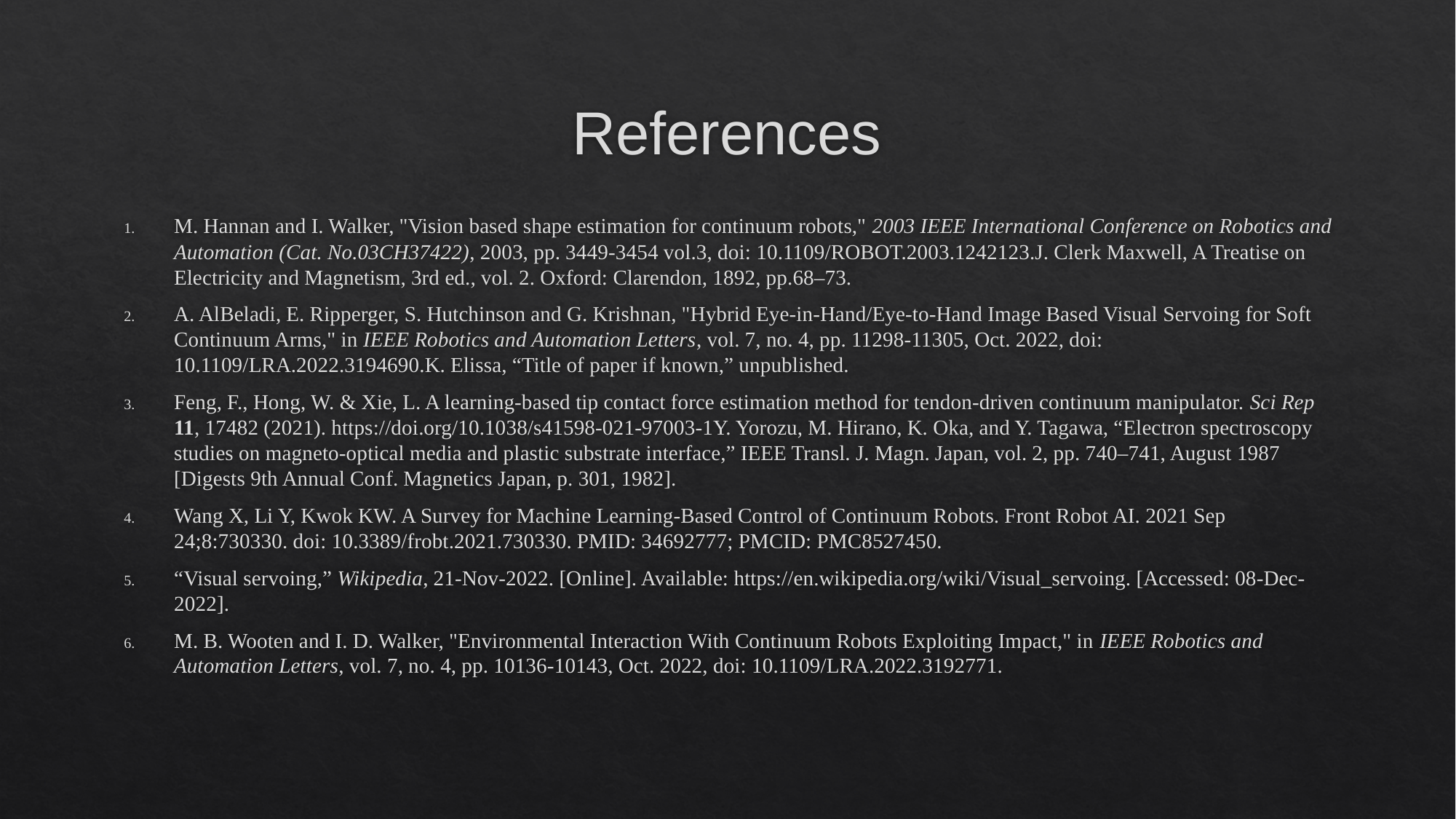

# References
M. Hannan and I. Walker, "Vision based shape estimation for continuum robots," 2003 IEEE International Conference on Robotics and Automation (Cat. No.03CH37422), 2003, pp. 3449-3454 vol.3, doi: 10.1109/ROBOT.2003.1242123.J. Clerk Maxwell, A Treatise on Electricity and Magnetism, 3rd ed., vol. 2. Oxford: Clarendon, 1892, pp.68–73.
A. AlBeladi, E. Ripperger, S. Hutchinson and G. Krishnan, "Hybrid Eye-in-Hand/Eye-to-Hand Image Based Visual Servoing for Soft Continuum Arms," in IEEE Robotics and Automation Letters, vol. 7, no. 4, pp. 11298-11305, Oct. 2022, doi: 10.1109/LRA.2022.3194690.K. Elissa, “Title of paper if known,” unpublished.
Feng, F., Hong, W. & Xie, L. A learning-based tip contact force estimation method for tendon-driven continuum manipulator. Sci Rep 11, 17482 (2021). https://doi.org/10.1038/s41598-021-97003-1Y. Yorozu, M. Hirano, K. Oka, and Y. Tagawa, “Electron spectroscopy studies on magneto-optical media and plastic substrate interface,” IEEE Transl. J. Magn. Japan, vol. 2, pp. 740–741, August 1987 [Digests 9th Annual Conf. Magnetics Japan, p. 301, 1982].
Wang X, Li Y, Kwok KW. A Survey for Machine Learning-Based Control of Continuum Robots. Front Robot AI. 2021 Sep 24;8:730330. doi: 10.3389/frobt.2021.730330. PMID: 34692777; PMCID: PMC8527450.
“Visual servoing,” Wikipedia, 21-Nov-2022. [Online]. Available: https://en.wikipedia.org/wiki/Visual_servoing. [Accessed: 08-Dec-2022].
M. B. Wooten and I. D. Walker, "Environmental Interaction With Continuum Robots Exploiting Impact," in IEEE Robotics and Automation Letters, vol. 7, no. 4, pp. 10136-10143, Oct. 2022, doi: 10.1109/LRA.2022.3192771.